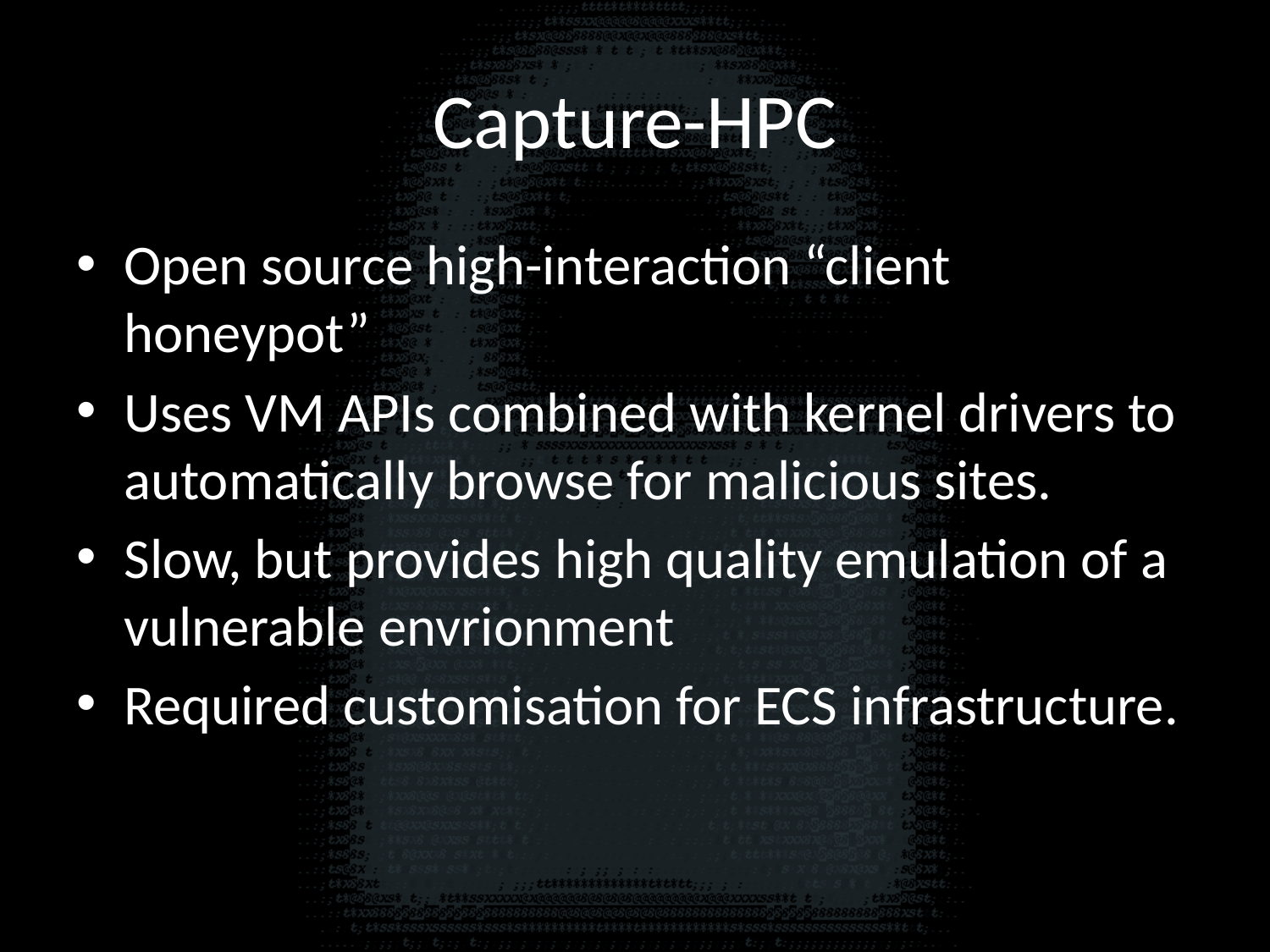

# Capture-HPC
Open source high-interaction “client honeypot”
Uses VM APIs combined with kernel drivers to automatically browse for malicious sites.
Slow, but provides high quality emulation of a vulnerable envrionment
Required customisation for ECS infrastructure.